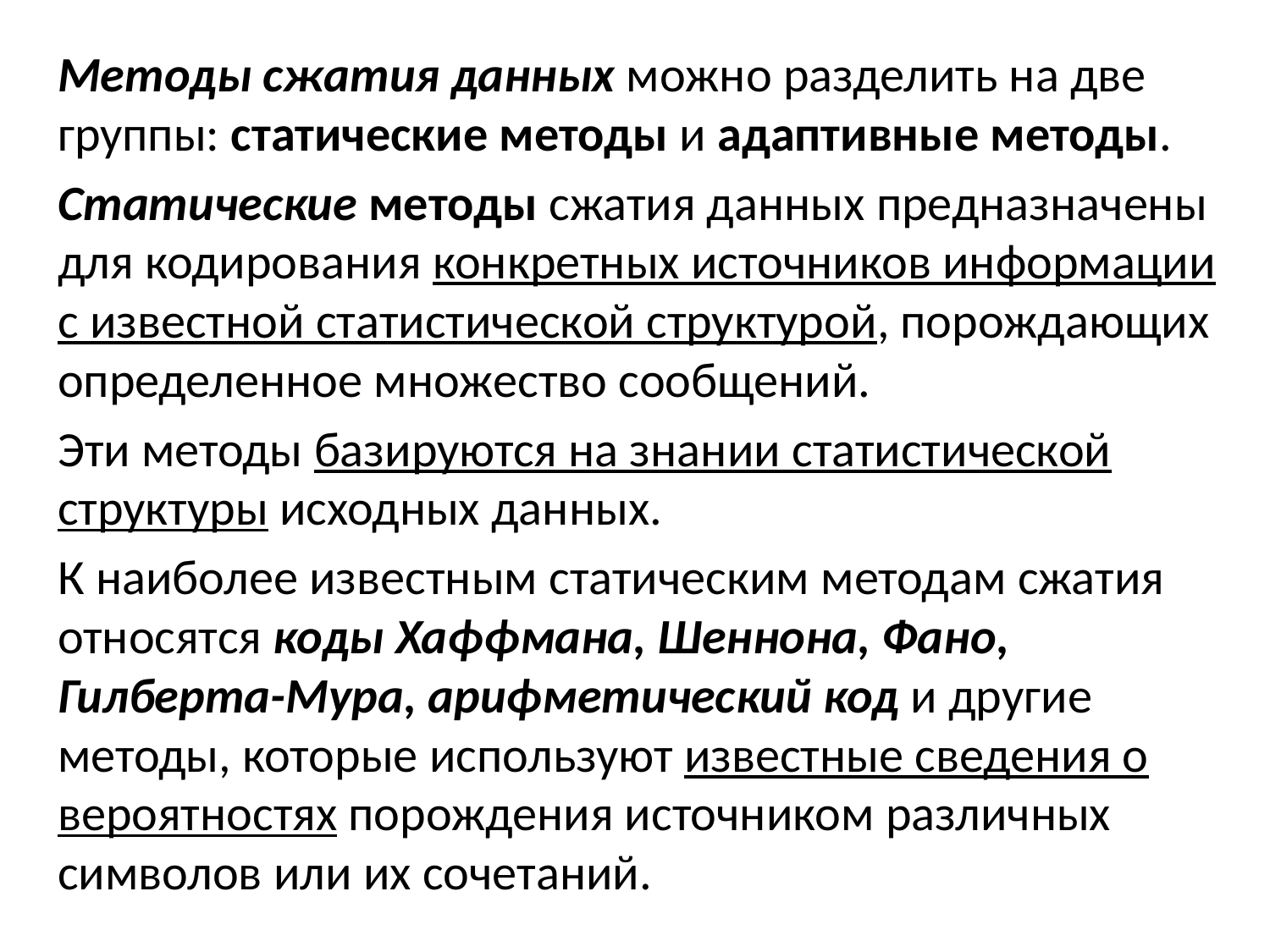

Методы сжатия данных можно разделить на две группы: статические методы и адаптивные методы.
Статические методы сжатия данных предназначены для кодирования конкретных источников информации с известной статистической структурой, порождающих определенное множество сообщений.
Эти методы базируются на знании статистической структуры исходных данных.
К наиболее известным статическим методам сжатия относятся коды Хаффмана, Шеннона, Фано, Гилберта-Мура, арифметический код и другие методы, которые используют известные сведения о вероятностях порождения источником различных символов или их сочетаний.